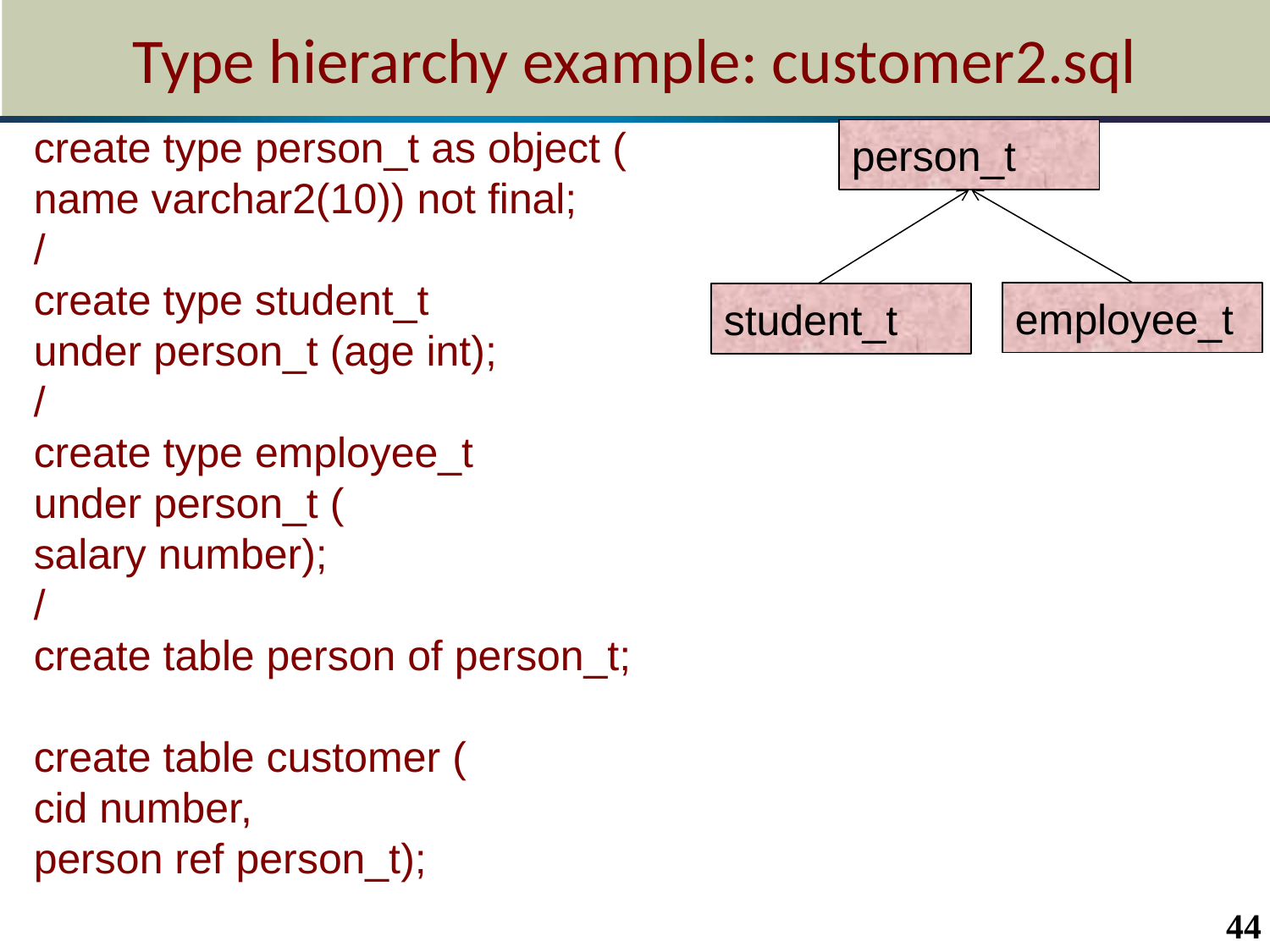

# Type hierarchy example: customer2.sql
create type person_t as object (
name varchar2(10)) not final;
/
create type student_t
under person_t (age int);
/
create type employee_t
under person_t (
salary number);
/
create table person of person_t;

create table customer (
cid number,
person ref person_t);

person_t
employee_t
student_t
44